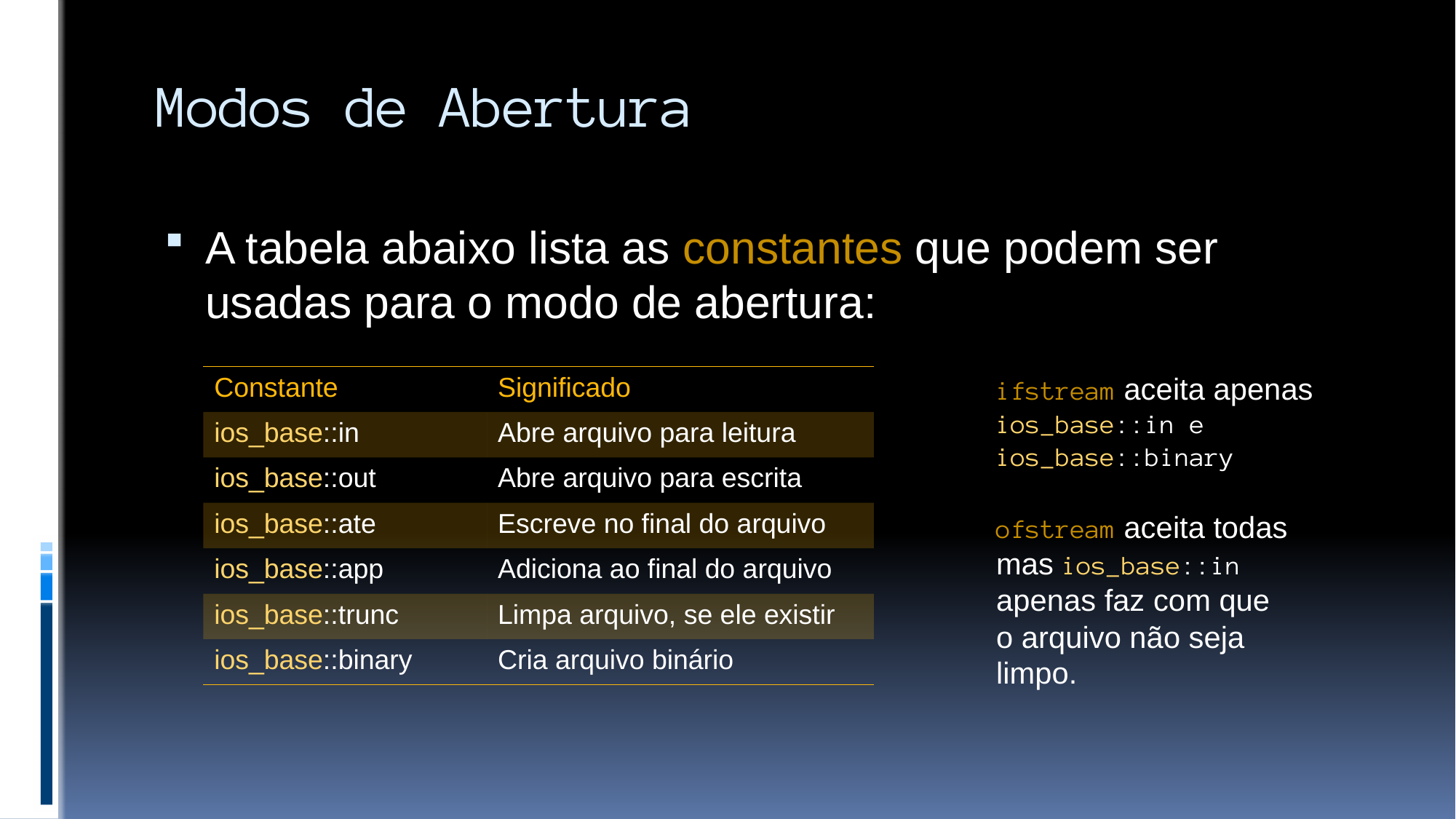

# Modos de Abertura
A tabela abaixo lista as constantes que podem ser usadas para o modo de abertura:
ifstream aceita apenas
ios_base::in e
ios_base::binary

ofstream aceita todas mas ios_base::in
apenas faz com que
o arquivo não seja
limpo.
| Constante | Significado |
| --- | --- |
| ios\_base::in | Abre arquivo para leitura |
| ios\_base::out | Abre arquivo para escrita |
| ios\_base::ate | Escreve no final do arquivo |
| ios\_base::app | Adiciona ao final do arquivo |
| ios\_base::trunc | Limpa arquivo, se ele existir |
| ios\_base::binary | Cria arquivo binário |